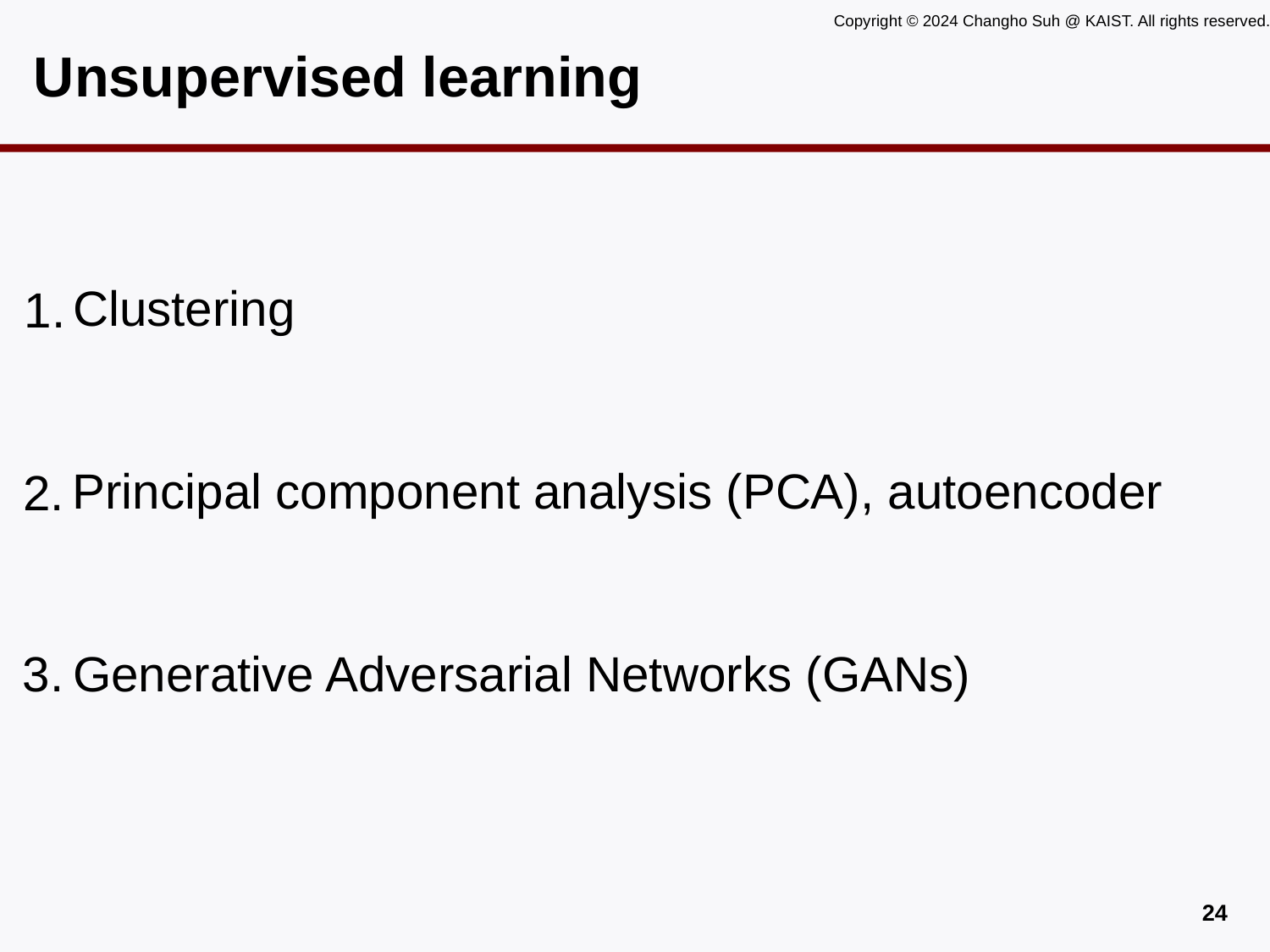

Unsupervised learning
Clustering
1.
Principal component analysis (PCA), autoencoder
2.
Generative Adversarial Networks (GANs)
3.
24